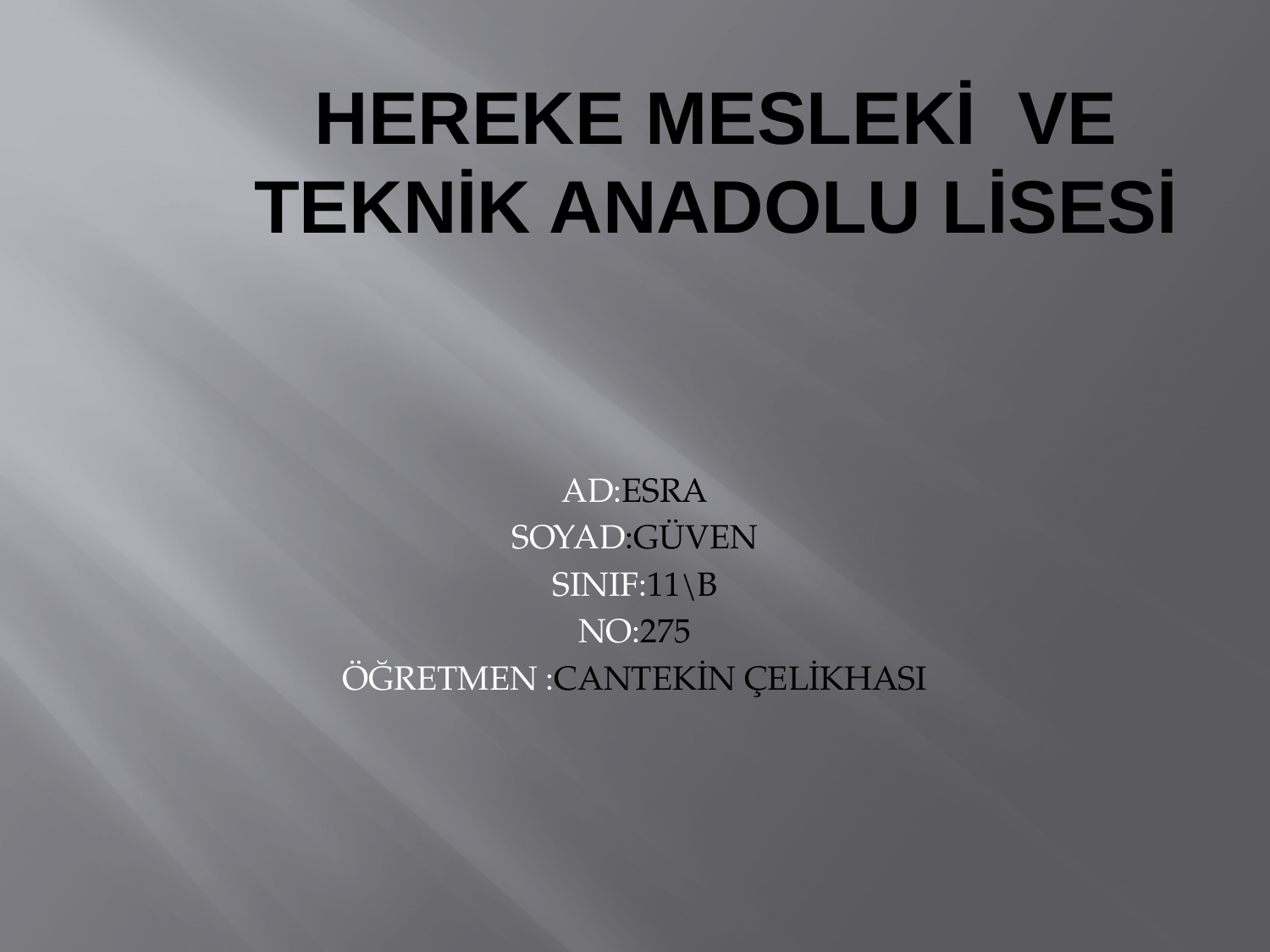

# HEREKE MESLEKİ  VE TEKNİK ANADOLU LİSESİ
AD:ESRA
SOYAD:GÜVEN
SINIF:11\B
NO:275
ÖĞRETMEN :CANTEKİN ÇELİKHASI